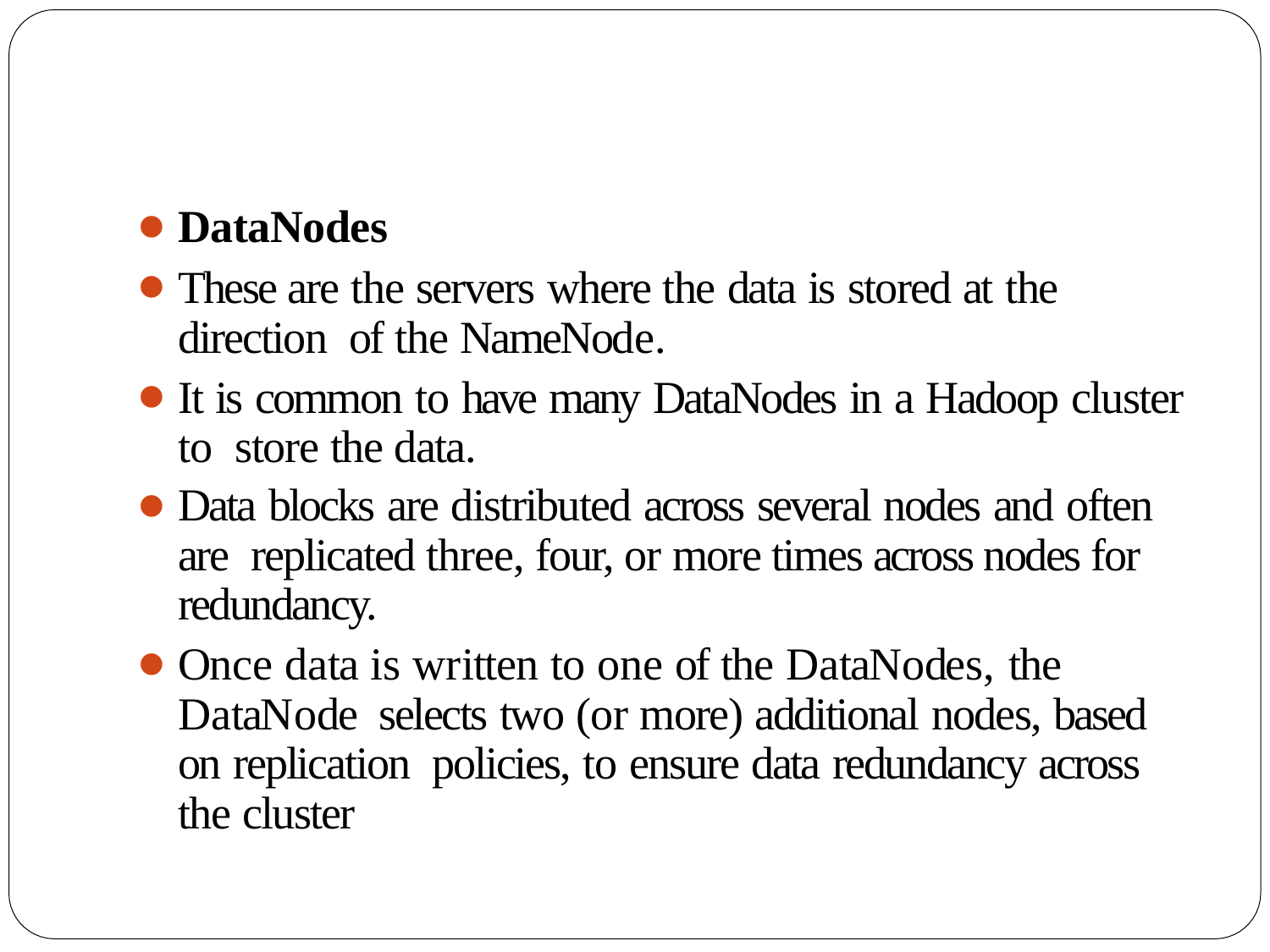

DataNodes
These are the servers where the data is stored at the direction  of the NameNode.
It is common to have many DataNodes in a Hadoop cluster to  store the data.
Data blocks are distributed across several nodes and often are  replicated three, four, or more times across nodes for  redundancy.
Once data is written to one of the DataNodes, the DataNode  selects two (or more) additional nodes, based on replication  policies, to ensure data redundancy across the cluster